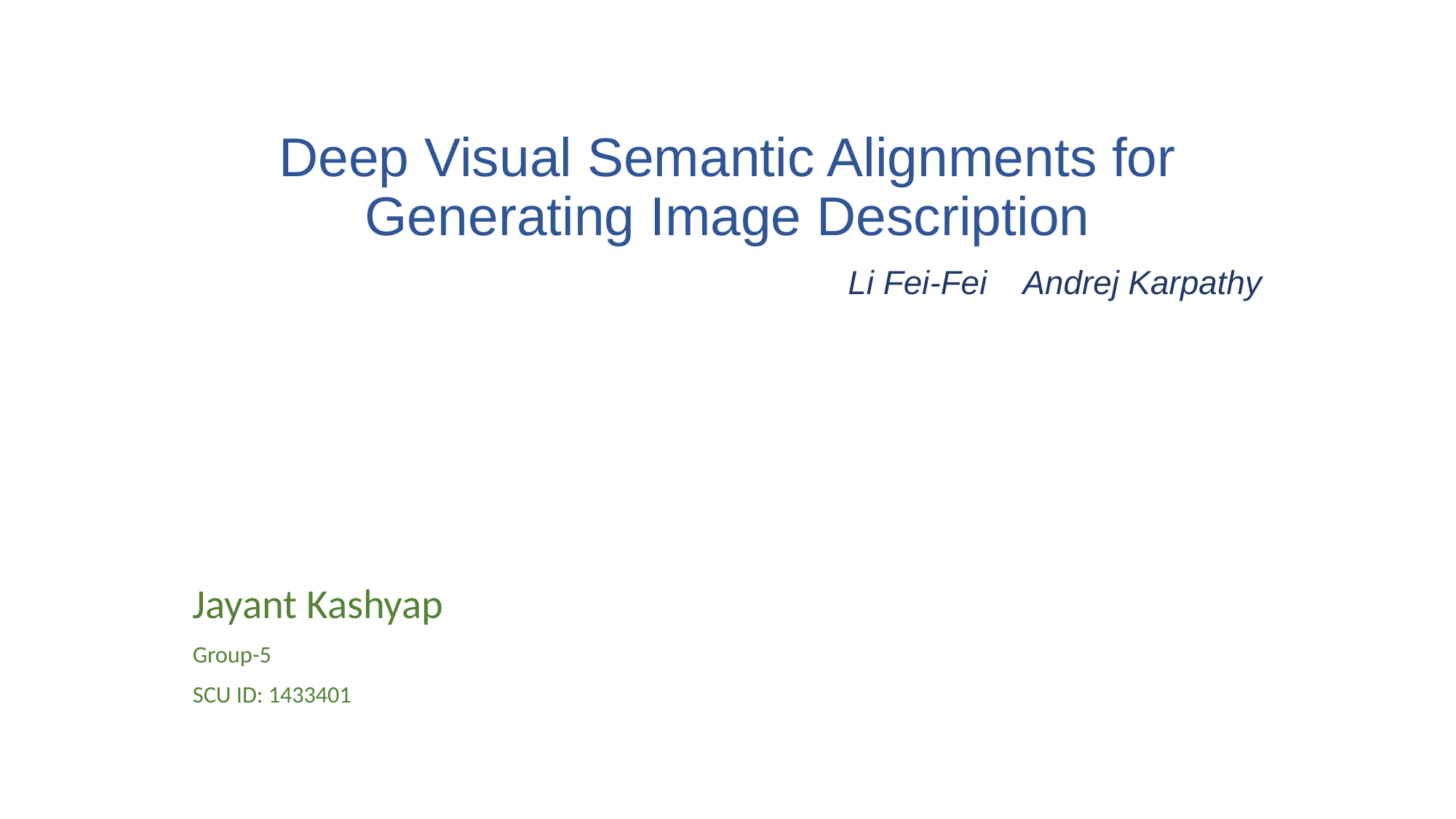

# Deep Visual Semantic Alignments for Generating Image Description Li Fei-Fei    Andrej Karpathy
Jayant Kashyap
Group-5
SCU ID: 1433401